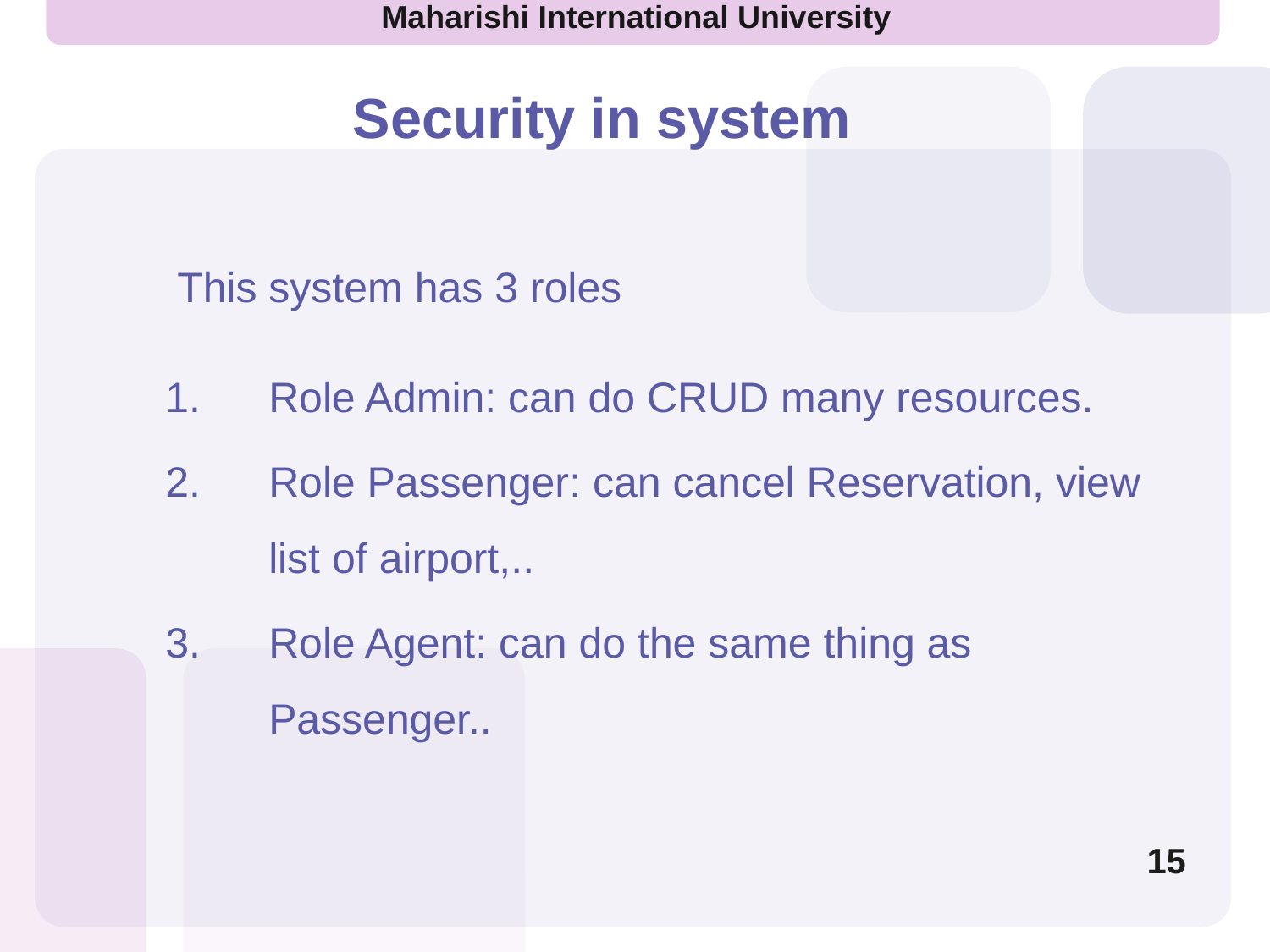

# Security in system

 This system has 3 roles
Role Admin: can do CRUD many resources.
Role Passenger: can cancel Reservation, view list of airport,..
Role Agent: can do the same thing as Passenger..
15